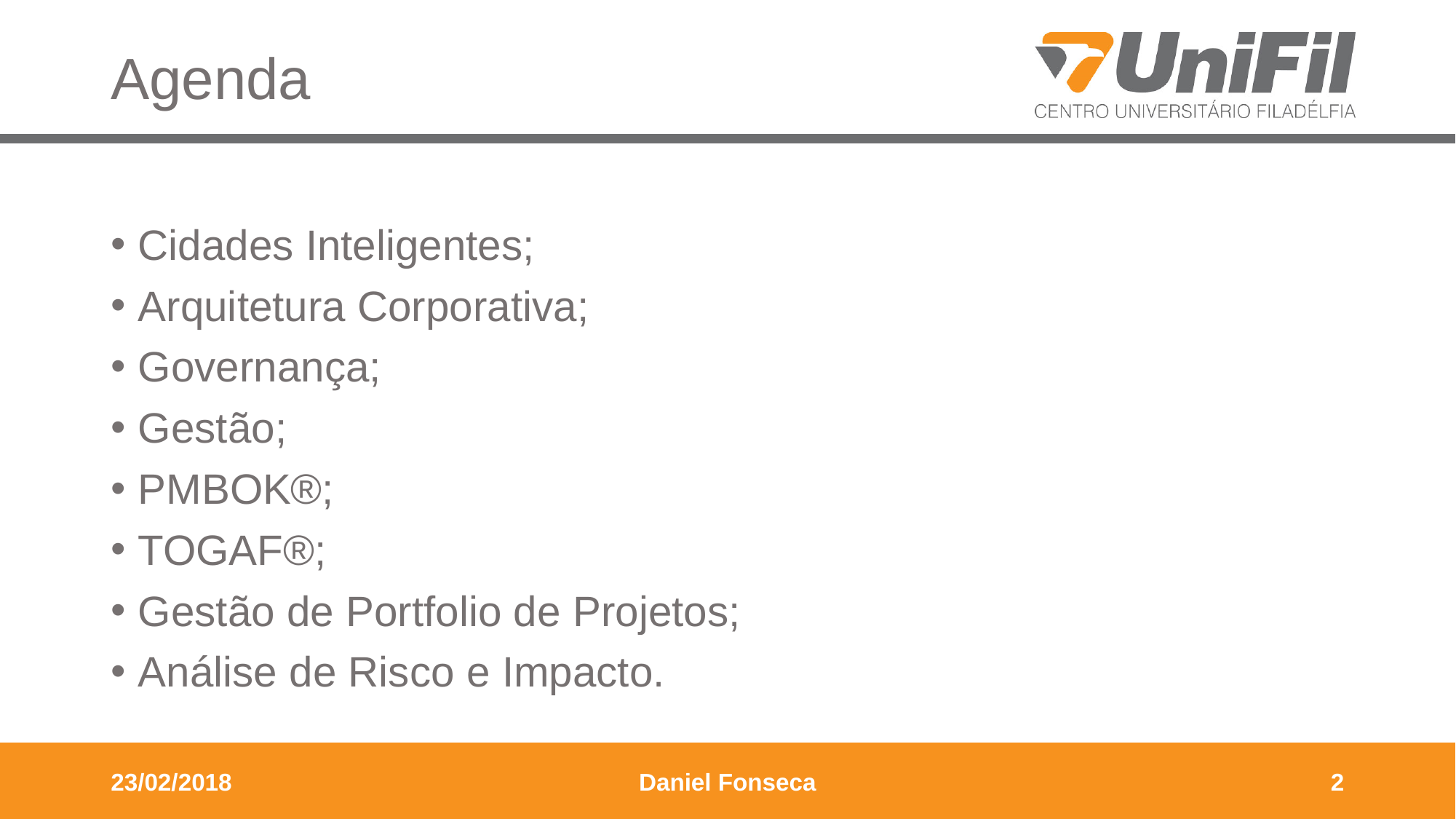

# Agenda
Cidades Inteligentes;
Arquitetura Corporativa;
Governança;
Gestão;
PMBOK®;
TOGAF®;
Gestão de Portfolio de Projetos;
Análise de Risco e Impacto.

23/02/2018
Daniel Fonseca
2